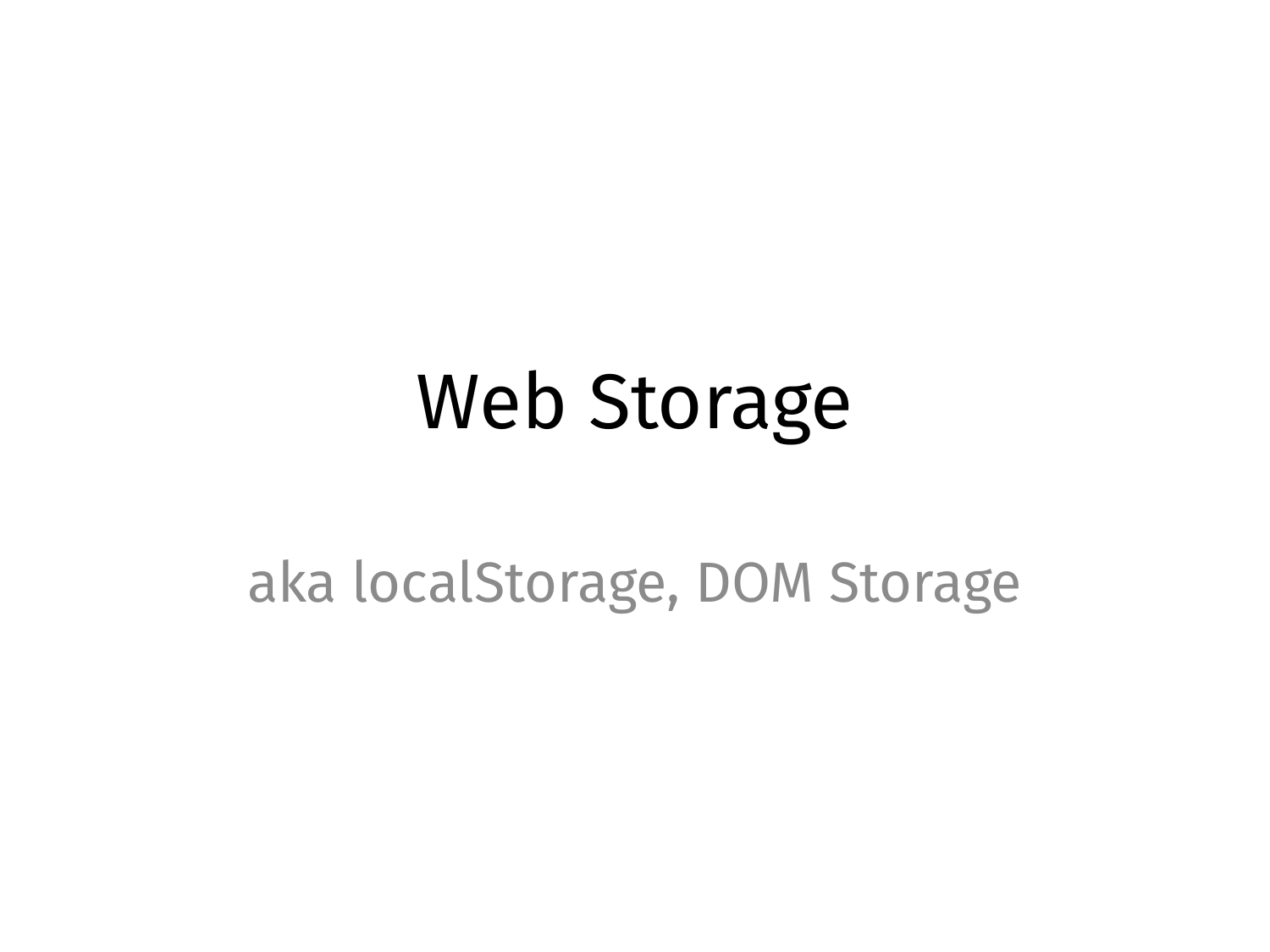

# Web Storage
aka localStorage, DOM Storage